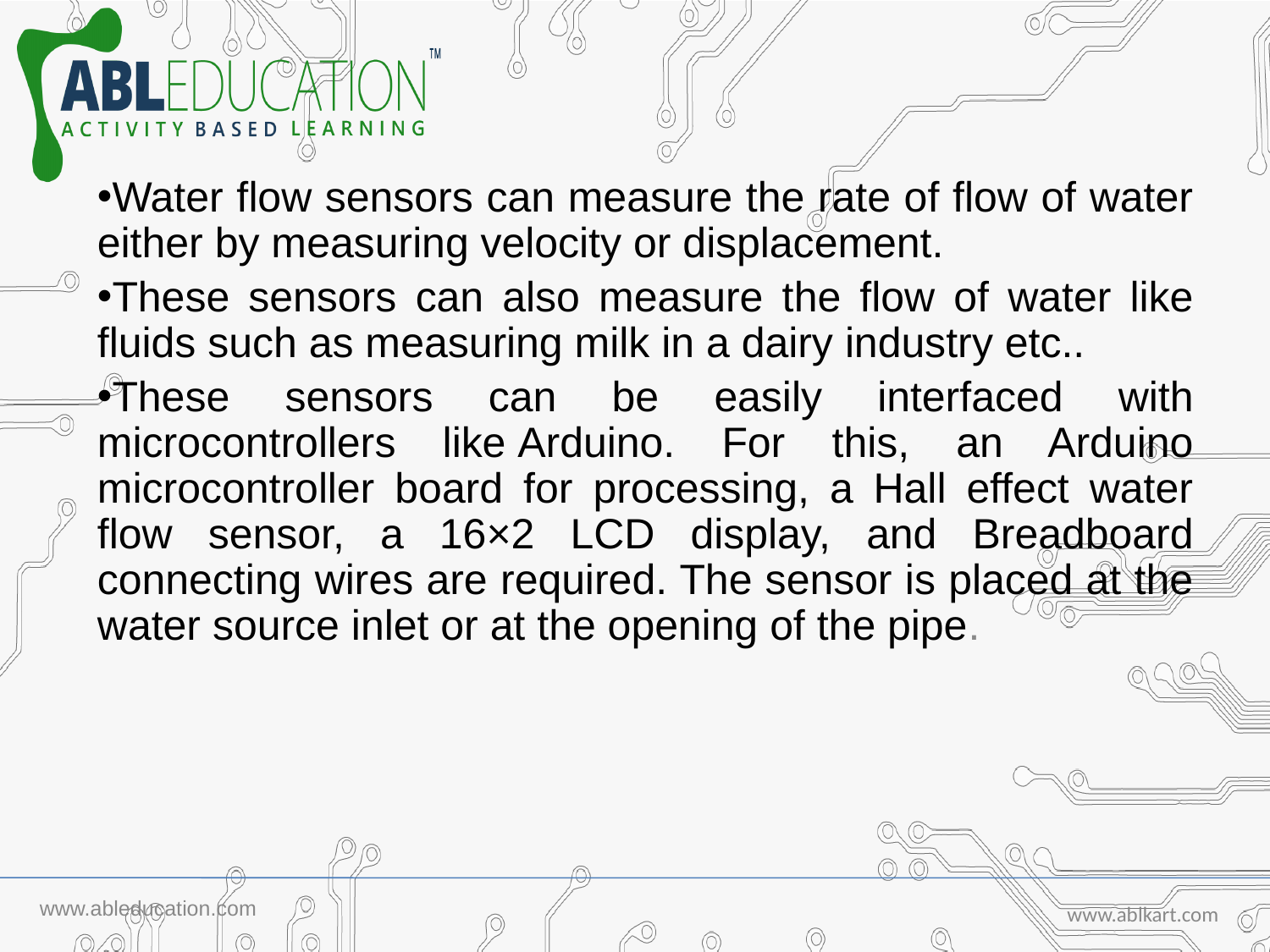

Water flow sensors can measure the rate of flow of water either by measuring velocity or displacement.
These sensors can also measure the flow of water like fluids such as measuring milk in a dairy industry etc..
These sensors can be easily interfaced with microcontrollers like Arduino. For this, an Arduino microcontroller board for processing, a Hall effect water flow sensor, a 16×2 LCD display, and Breadboard connecting wires are required. The sensor is placed at the water source inlet or at the opening of the pipe.
www.ableducation.com
www.ablkart.com